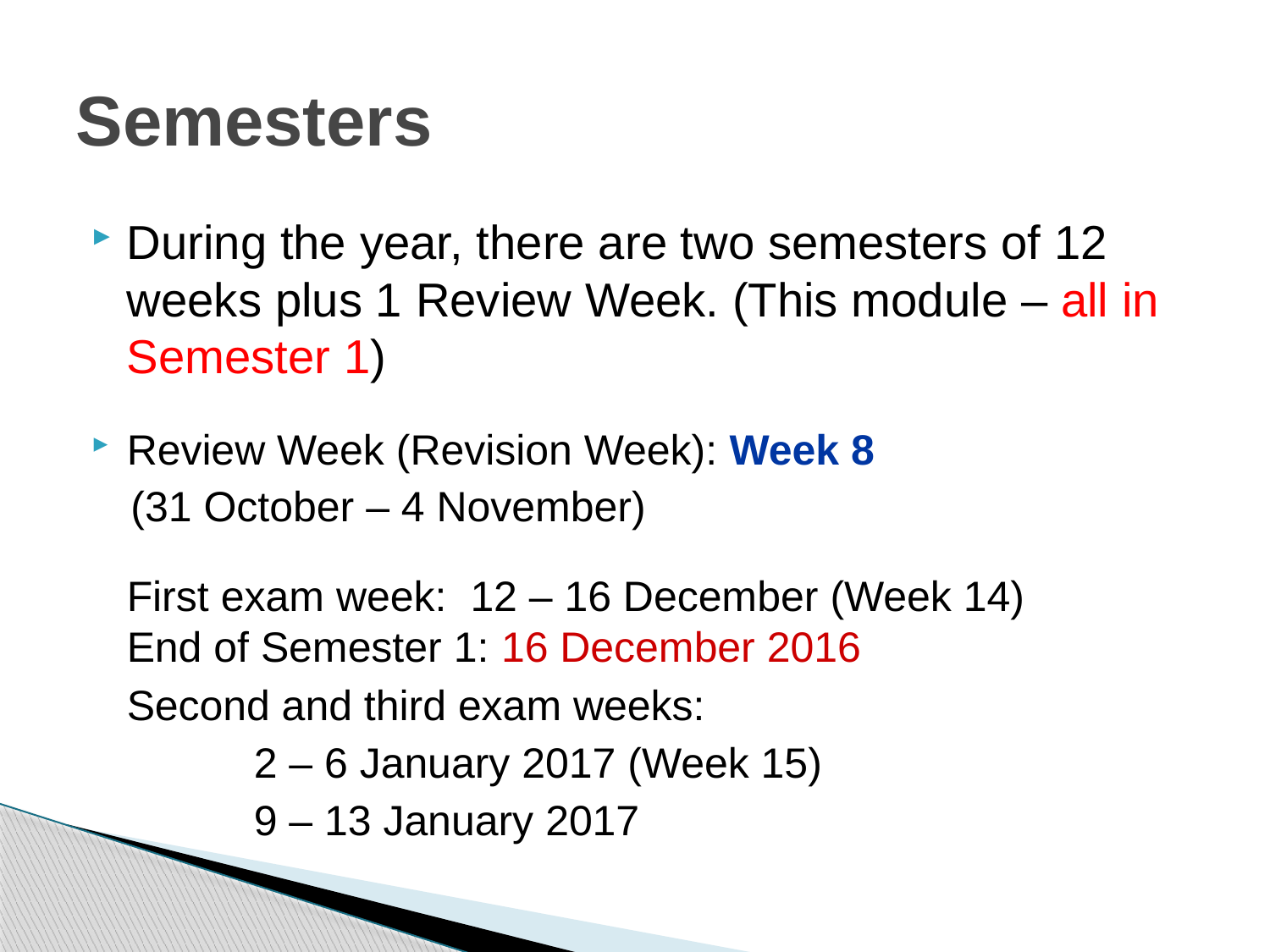

# Semesters
During the year, there are two semesters of 12 weeks plus 1 Review Week. (This module – all in Semester 1)

Review Week (Revision Week): Week 8
(31 October – 4 November)

	First exam week:  12 – 16 December (Week 14)	End of Semester 1: 16 December 2016
	Second and third exam weeks:
		2 – 6 January 2017 (Week 15)
		9 – 13 January 2017